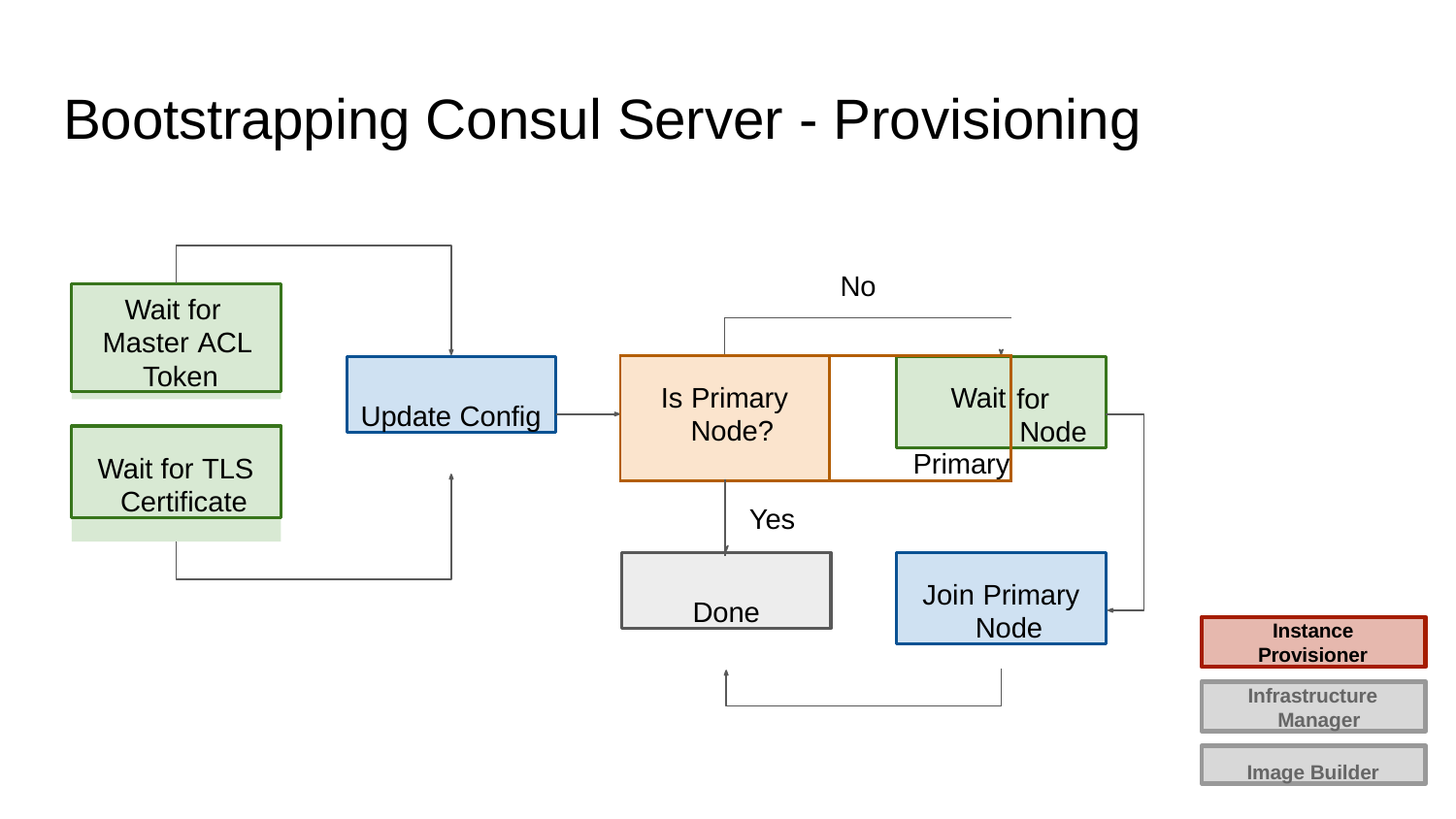

# Bootstrapping Consul Server - Provisioning

No

Wait for  Master ACL  Token
|  |  |  |
| --- | --- | --- |
| Is Primary Node? |  | Wait Primary |
|  | Yes |  |

for  Node

Update Config

Wait for TLS  Certificate

Done
Join Primary  Node
Instance  Provisioner

Infrastructure  Manager
Image Builder